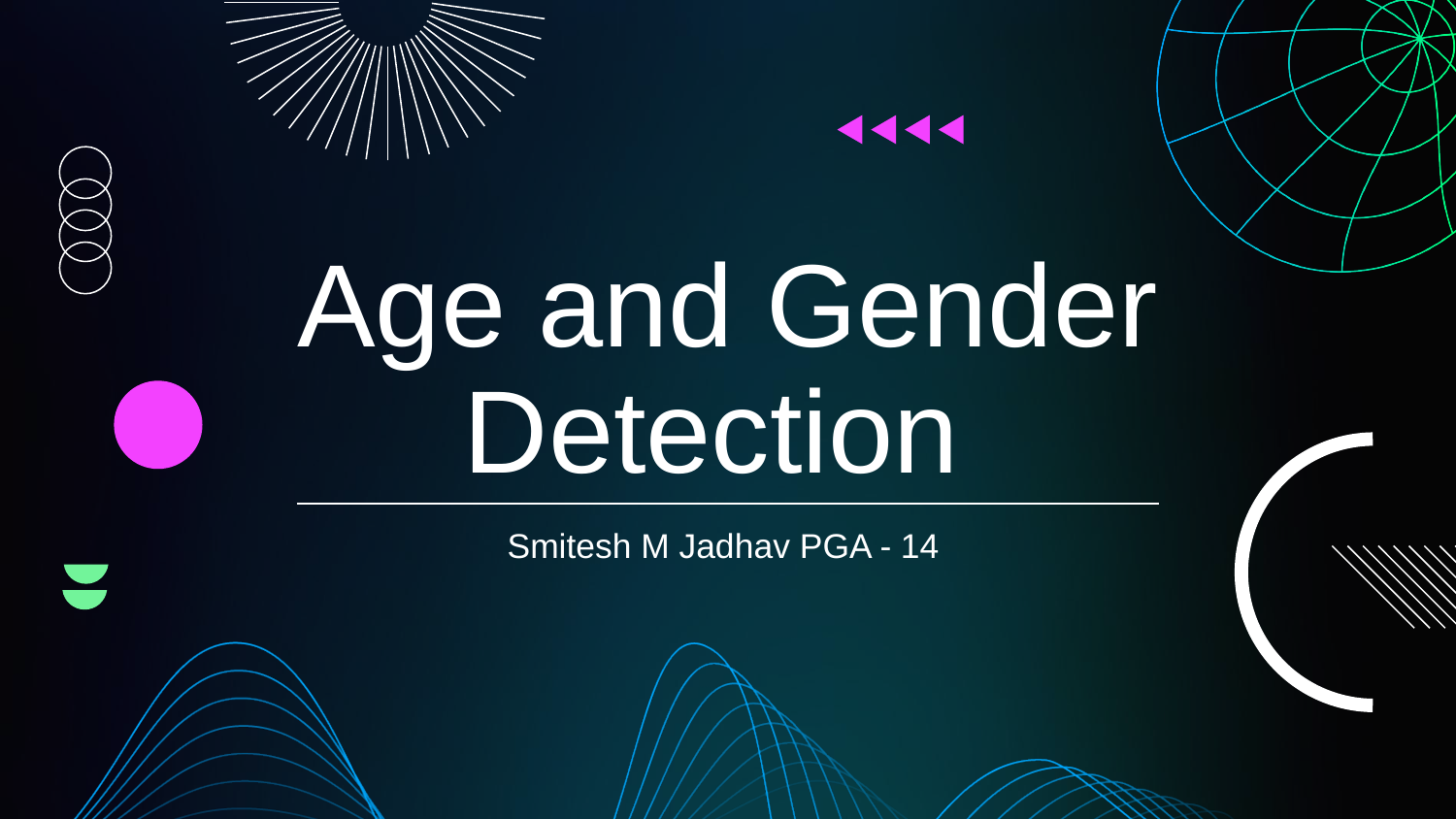

# Age and Gender Detection

Smitesh M Jadhav PGA - 14